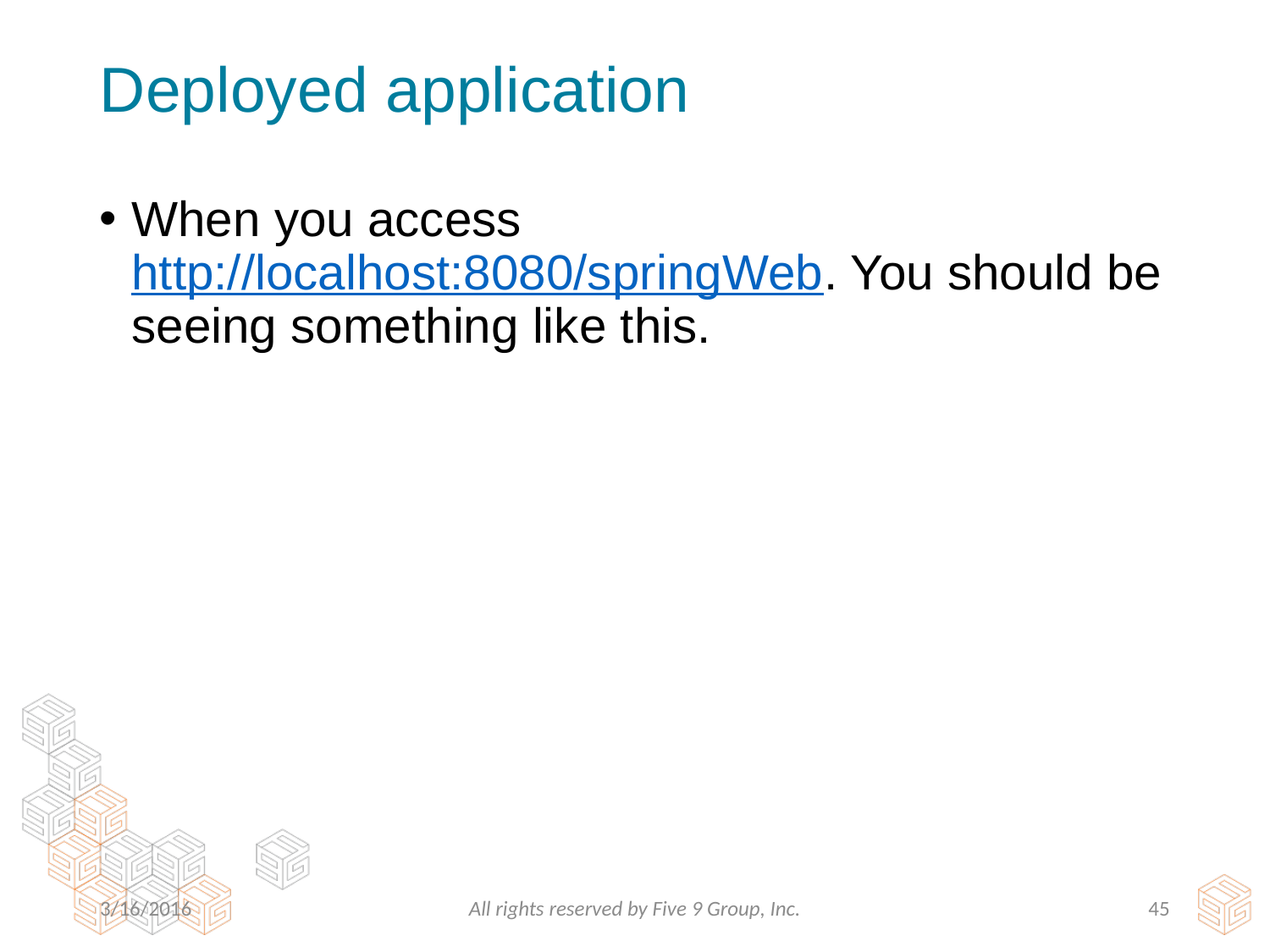

# Deployed application
When you access http://localhost:8080/springWeb. You should be seeing something like this.
3/16/2016
All rights reserved by Five 9 Group, Inc.
45